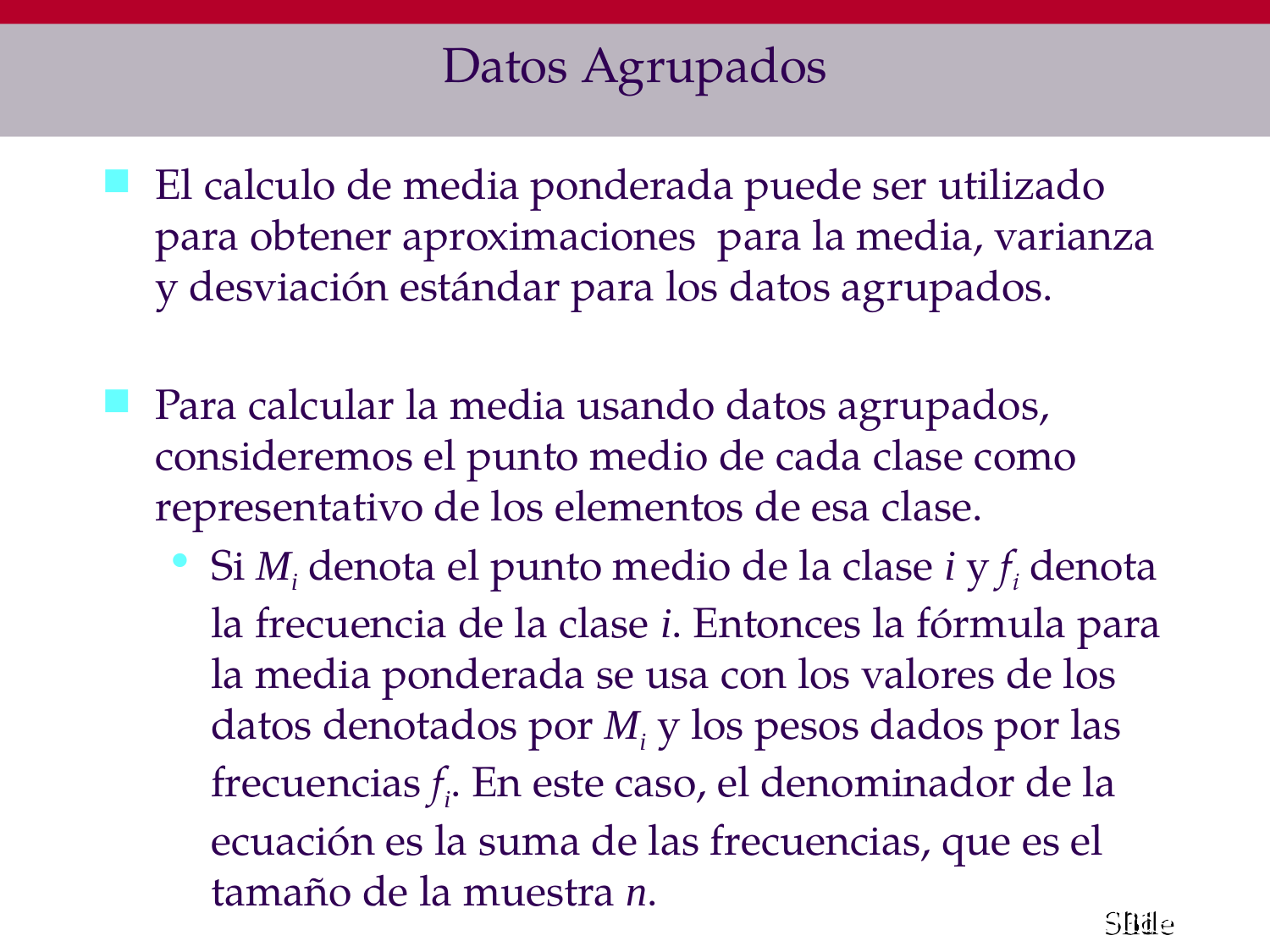

# Datos Agrupados
El calculo de media ponderada puede ser utilizado para obtener aproximaciones  para la media, varianza y desviación estándar para los datos agrupados.

Para calcular la media usando datos agrupados, consideremos el punto medio de cada clase como representativo de los elementos de esa clase.
Si Mi denota el punto medio de la clase i y fi denota la frecuencia de la clase i. Entonces la fórmula para la media ponderada se usa con los valores de los datos denotados por Mi y los pesos dados por las frecuencias fi. En este caso, el denominador de la ecuación es la suma de las frecuencias, que es el tamaño de la muestra n.

To compute the weighted mean, we treat the midpoint of each class as though it were the mean of all items in the class.
We compute a weighted mean of the class midpoints using the class frequencies as weights.
Similarly, in computing the variance and standard deviation, the class frequencies are used as weights.